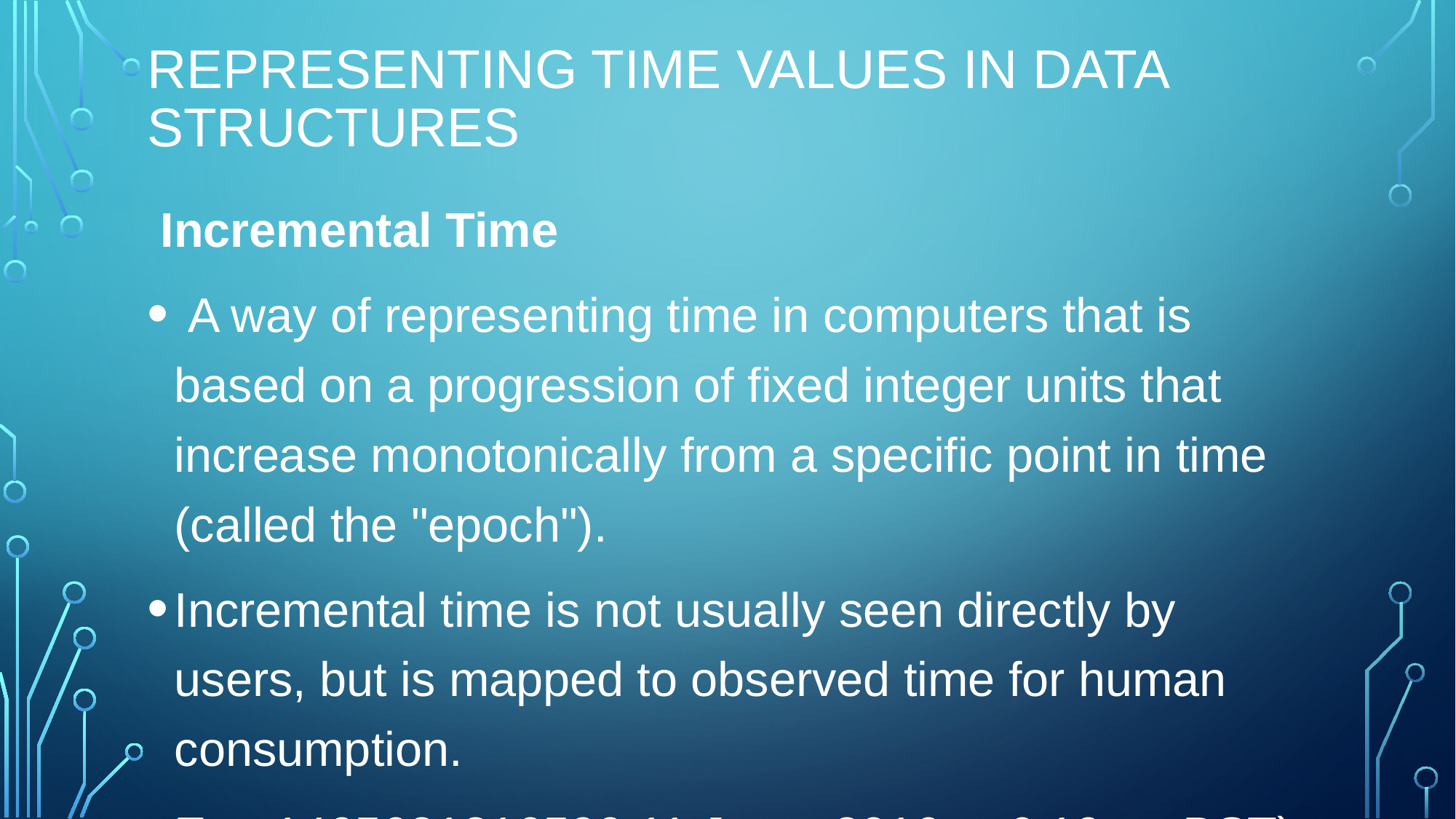

# Representing Time Values in Data Structures
 Incremental Time
 A way of representing time in computers that is based on a progression of fixed integer units that increase monotonically from a specific point in time (called the "epoch").
Incremental time is not usually seen directly by users, but is mapped to observed time for human consumption.
E.g. 1465621816590 11 June, 2016 at 6.10am BST)